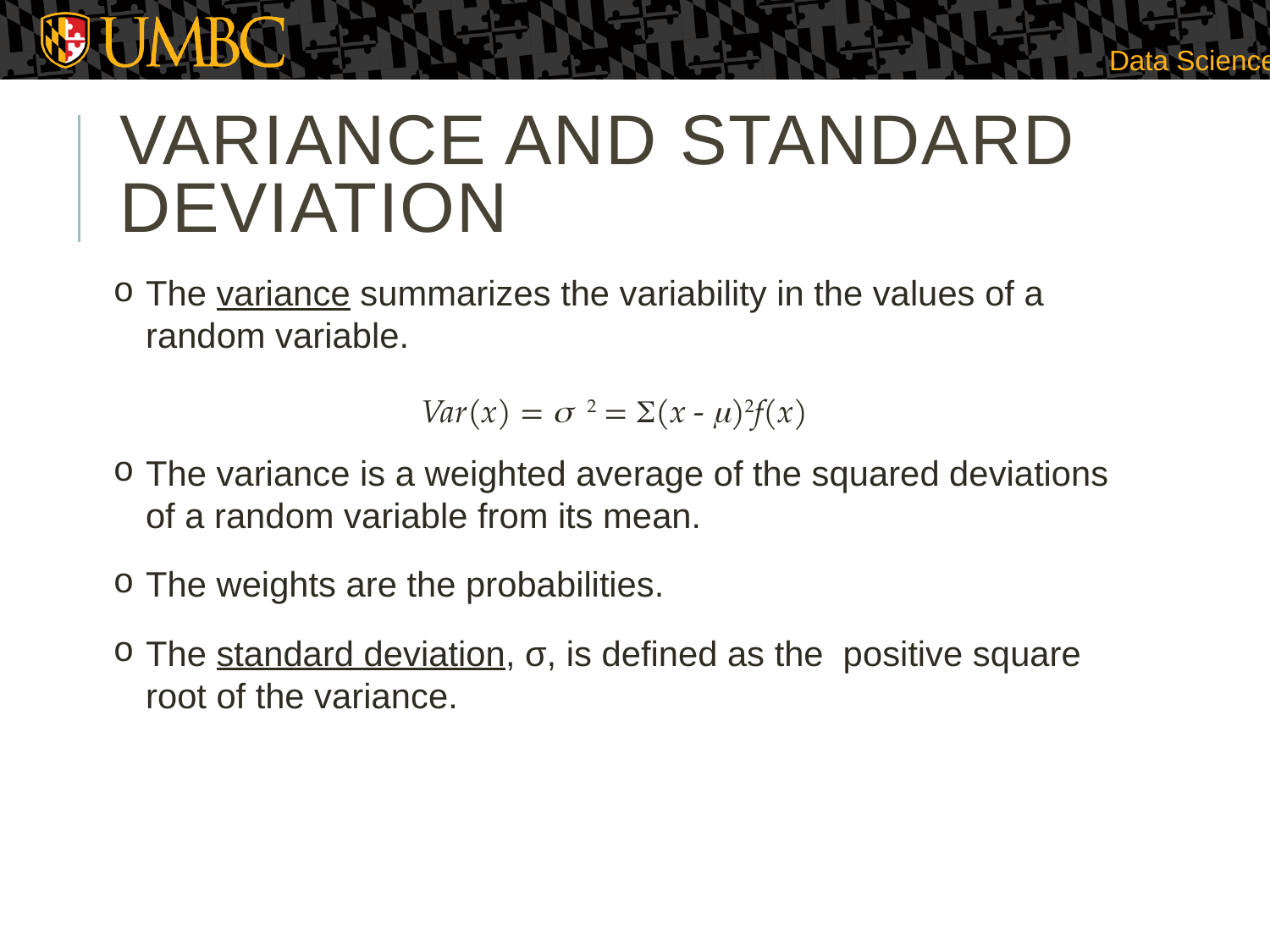

# Variance and Standard Deviation
The variance summarizes the variability in the values of a random variable.

The variance is a weighted average of the squared deviations of a random variable from its mean.
The weights are the probabilities.
The standard deviation, σ, is defined as the  positive square root of the variance.

Var(x) = σ 2 = Σ(x - μ)2f(x)